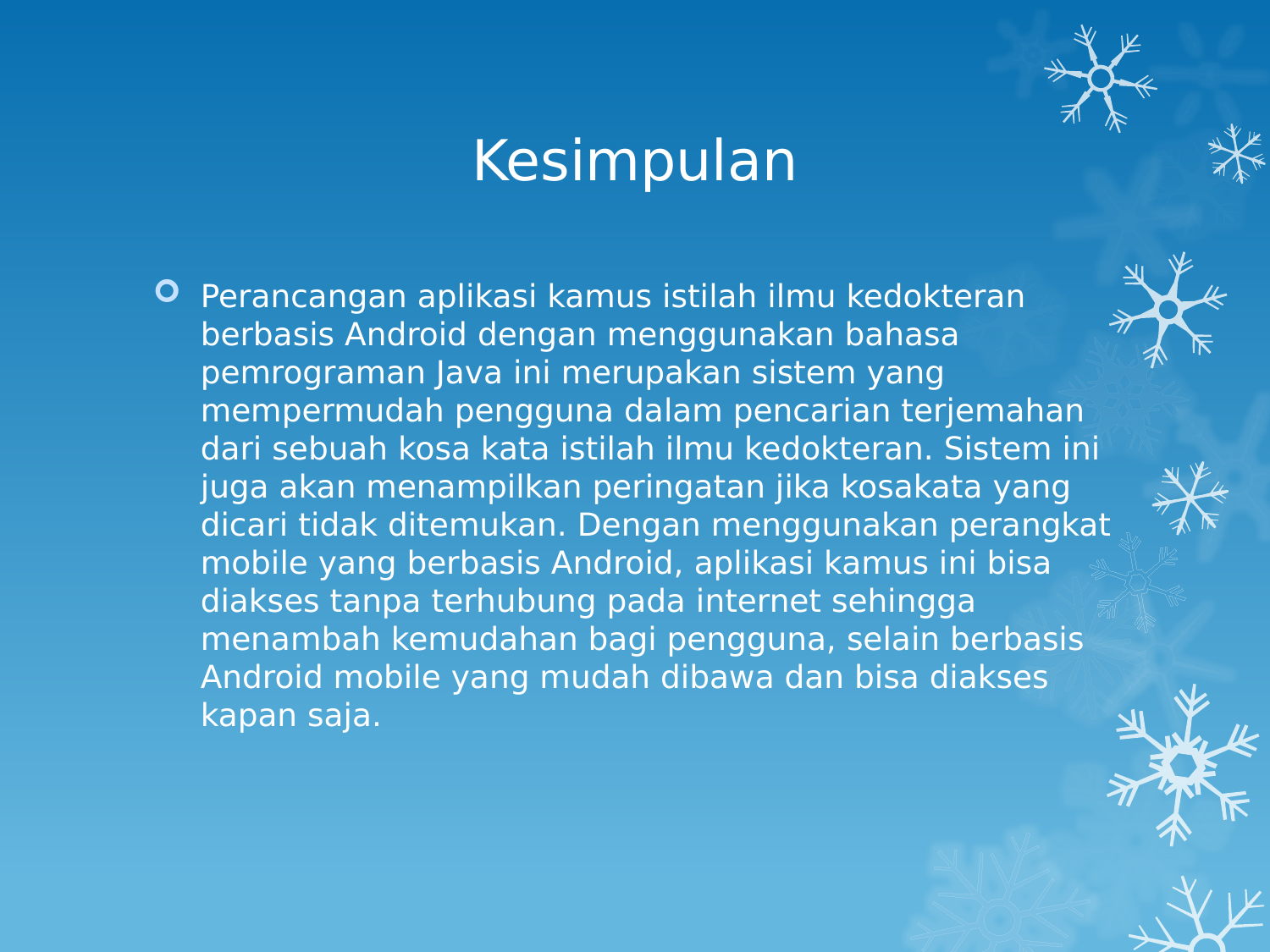

# Kesimpulan
Perancangan aplikasi kamus istilah ilmu kedokteran berbasis Android dengan menggunakan bahasa pemrograman Java ini merupakan sistem yang mempermudah pengguna dalam pencarian terjemahan dari sebuah kosa kata istilah ilmu kedokteran. Sistem ini juga akan menampilkan peringatan jika kosakata yang dicari tidak ditemukan. Dengan menggunakan perangkat mobile yang berbasis Android, aplikasi kamus ini bisa diakses tanpa terhubung pada internet sehingga menambah kemudahan bagi pengguna, selain berbasis Android mobile yang mudah dibawa dan bisa diakses kapan saja.